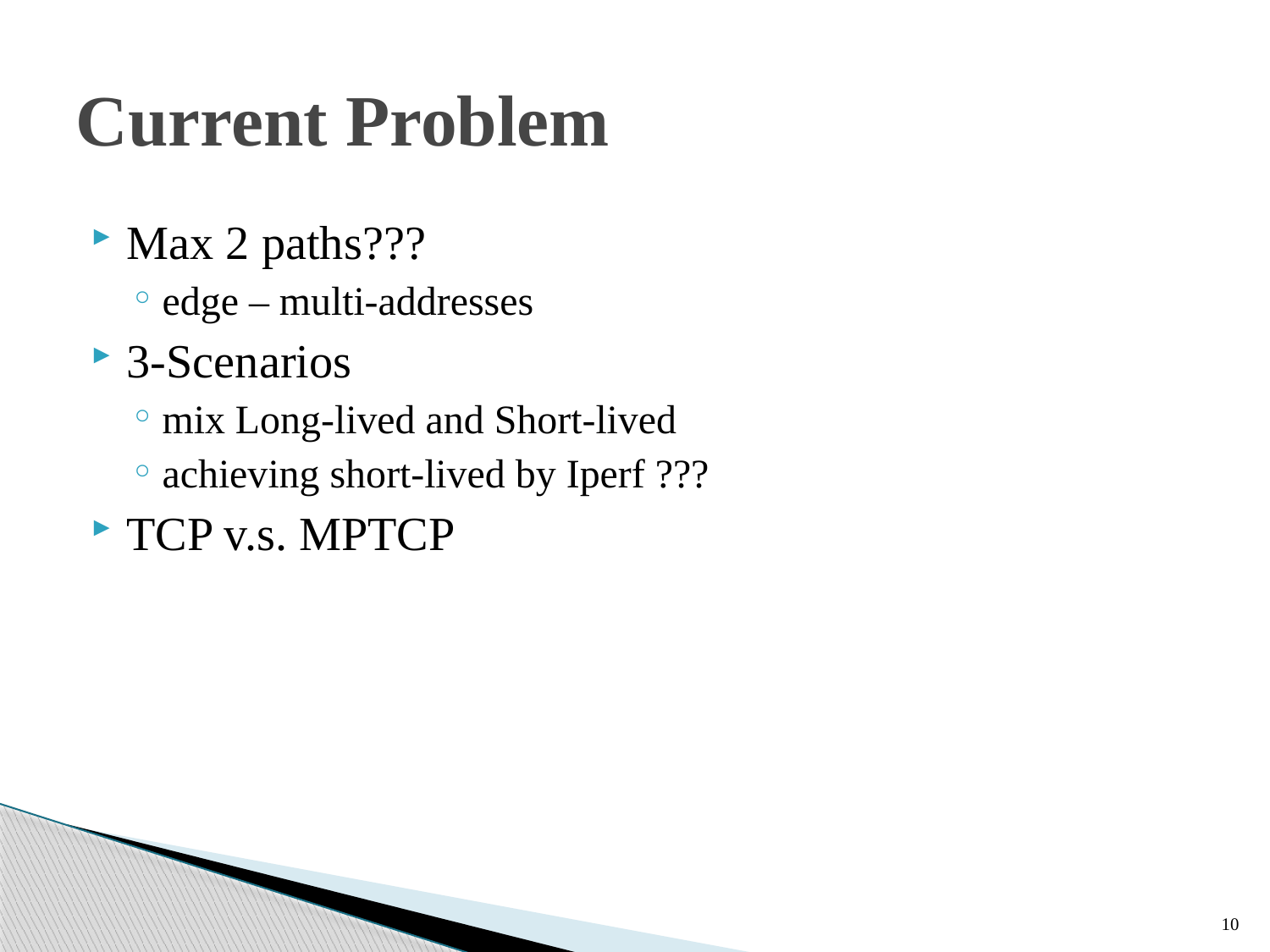

# Current Problem
Max 2 paths???
edge – multi-addresses
3-Scenarios
mix Long-lived and Short-lived
achieving short-lived by Iperf ???
TCP v.s. MPTCP

10